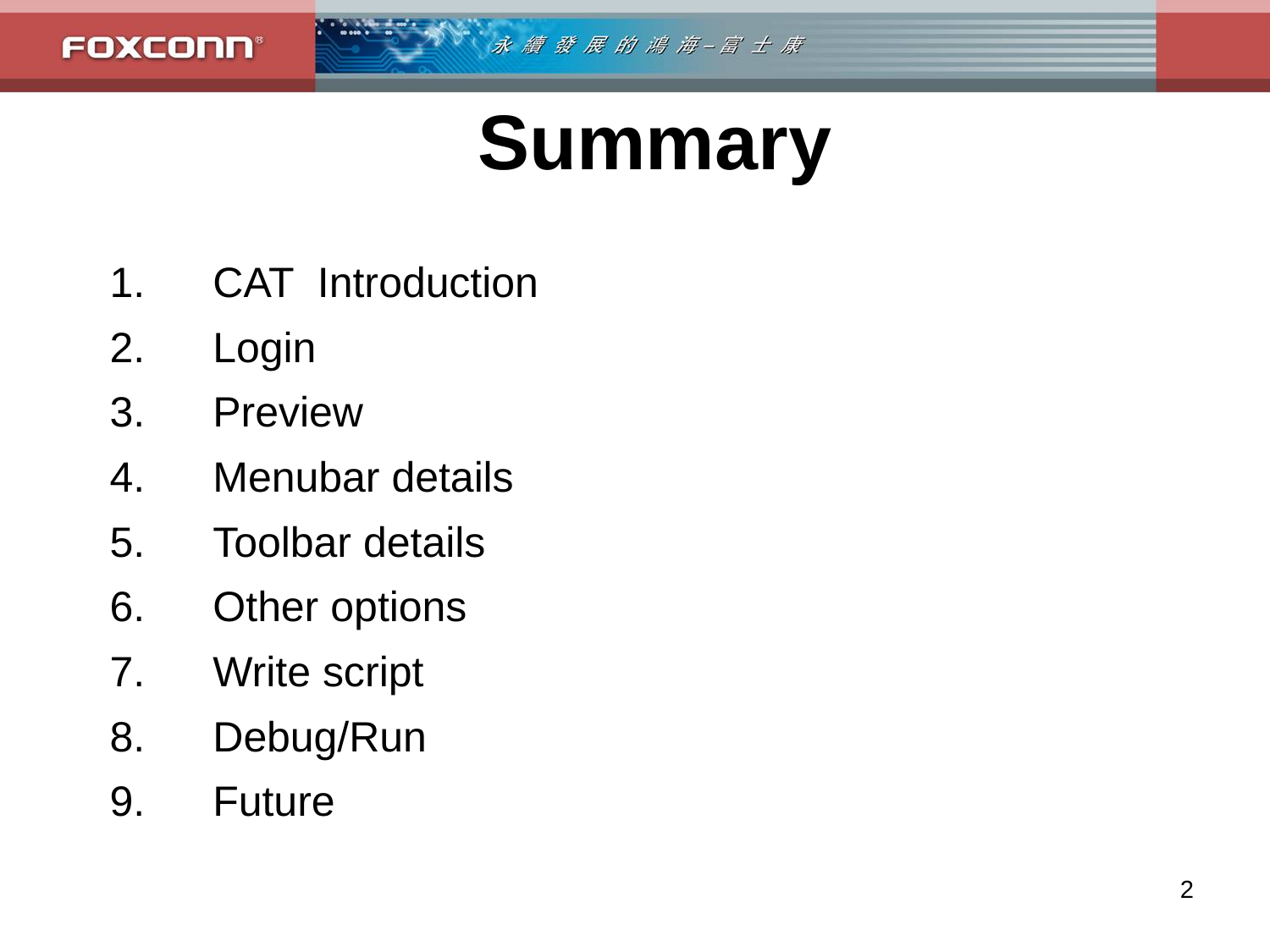

Summary
CAT  Introduction
Login
Preview
Menubar details
Toolbar details
Other options
Write script
Debug/Run
Future
2